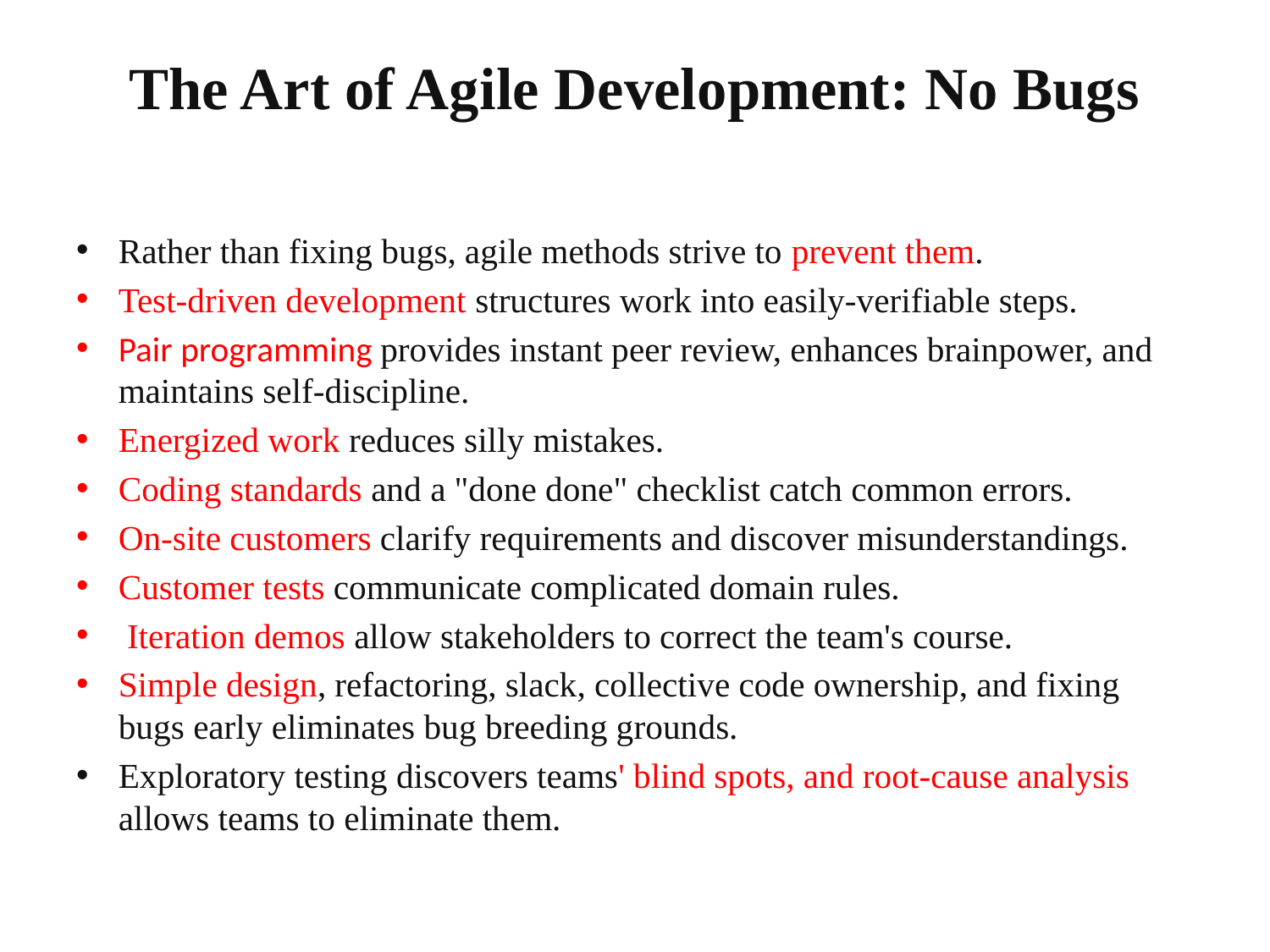

# The Art of Agile Development: No Bugs
Rather than fixing bugs, agile methods strive to prevent them.
Test-driven development structures work into easily-verifiable steps.
Pair programming provides instant peer review, enhances brainpower, and maintains self-discipline.
Energized work reduces silly mistakes.
Coding standards and a "done done" checklist catch common errors.
On-site customers clarify requirements and discover misunderstandings.
Customer tests communicate complicated domain rules.
 Iteration demos allow stakeholders to correct the team's course.
Simple design, refactoring, slack, collective code ownership, and fixing bugs early eliminates bug breeding grounds.
Exploratory testing discovers teams' blind spots, and root-cause analysis allows teams to eliminate them.